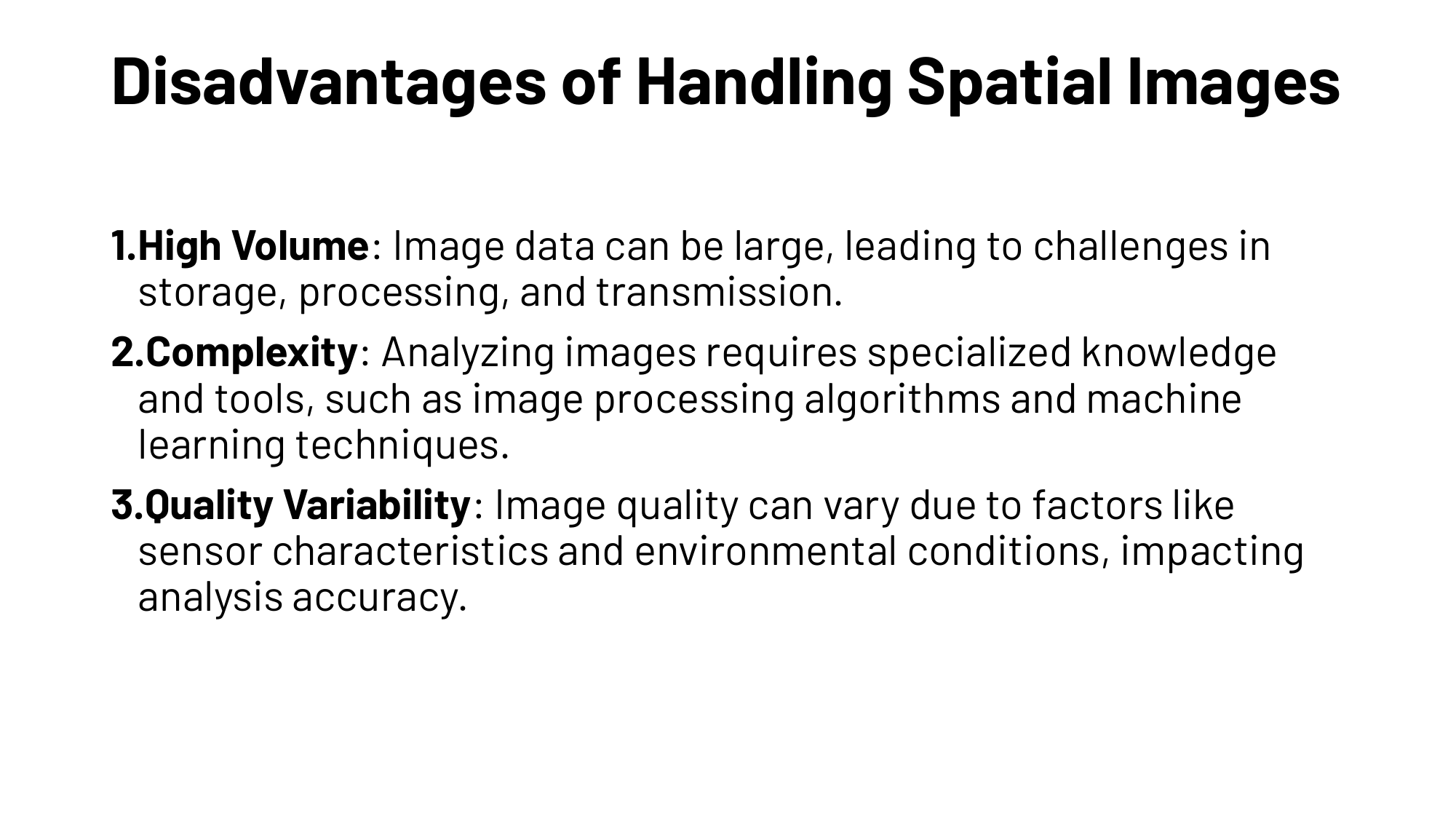

# Disadvantages of Handling Spatial Images
High Volume: Image data can be large, leading to challenges in storage, processing, and transmission.
Complexity: Analyzing images requires specialized knowledge and tools, such as image processing algorithms and machine learning techniques.
Quality Variability: Image quality can vary due to factors like sensor characteristics and environmental conditions, impacting analysis accuracy.